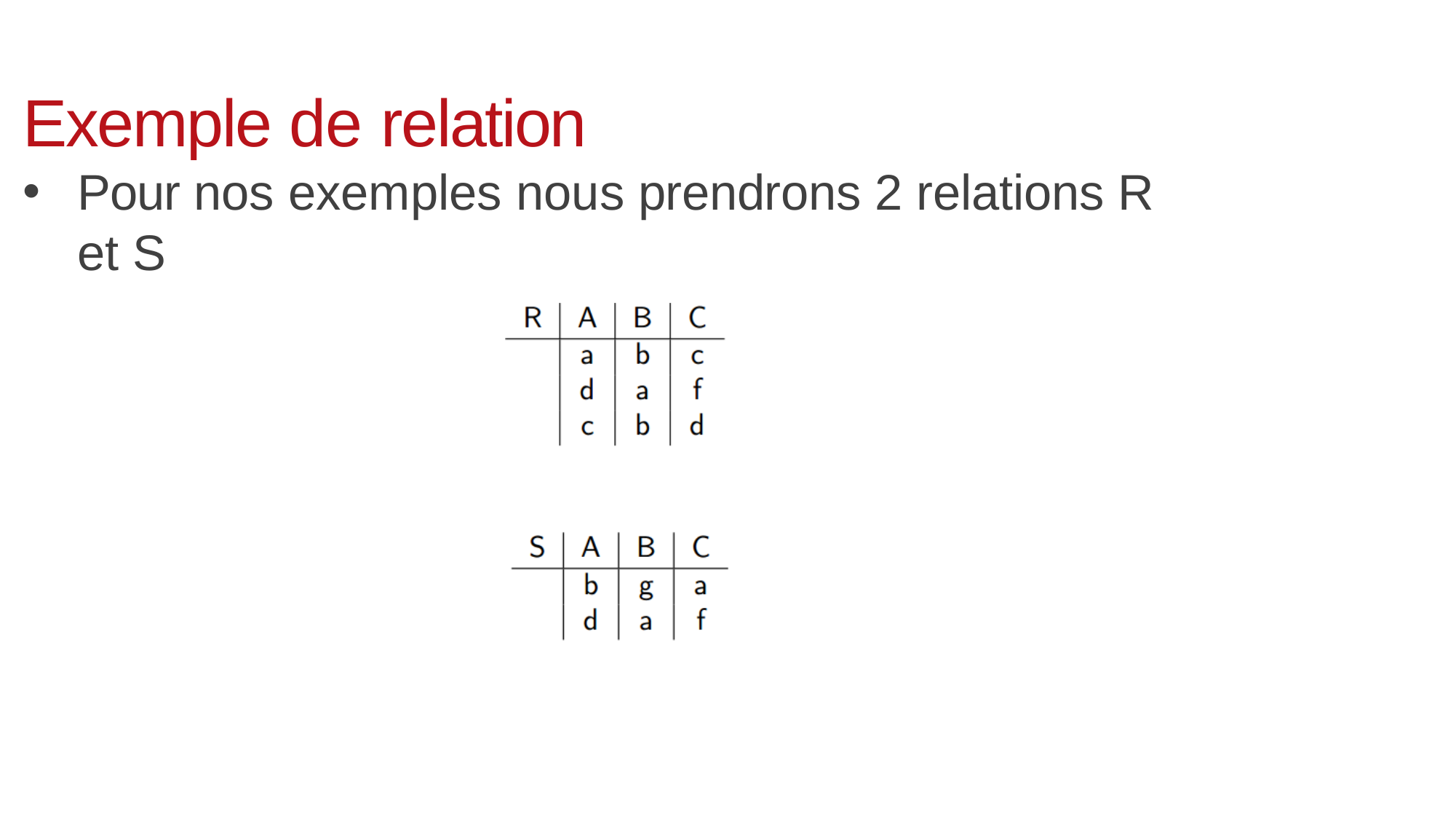

Exemple de relation
Pour nos exemples nous prendrons 2 relations R et S

ACSI
INSY2S